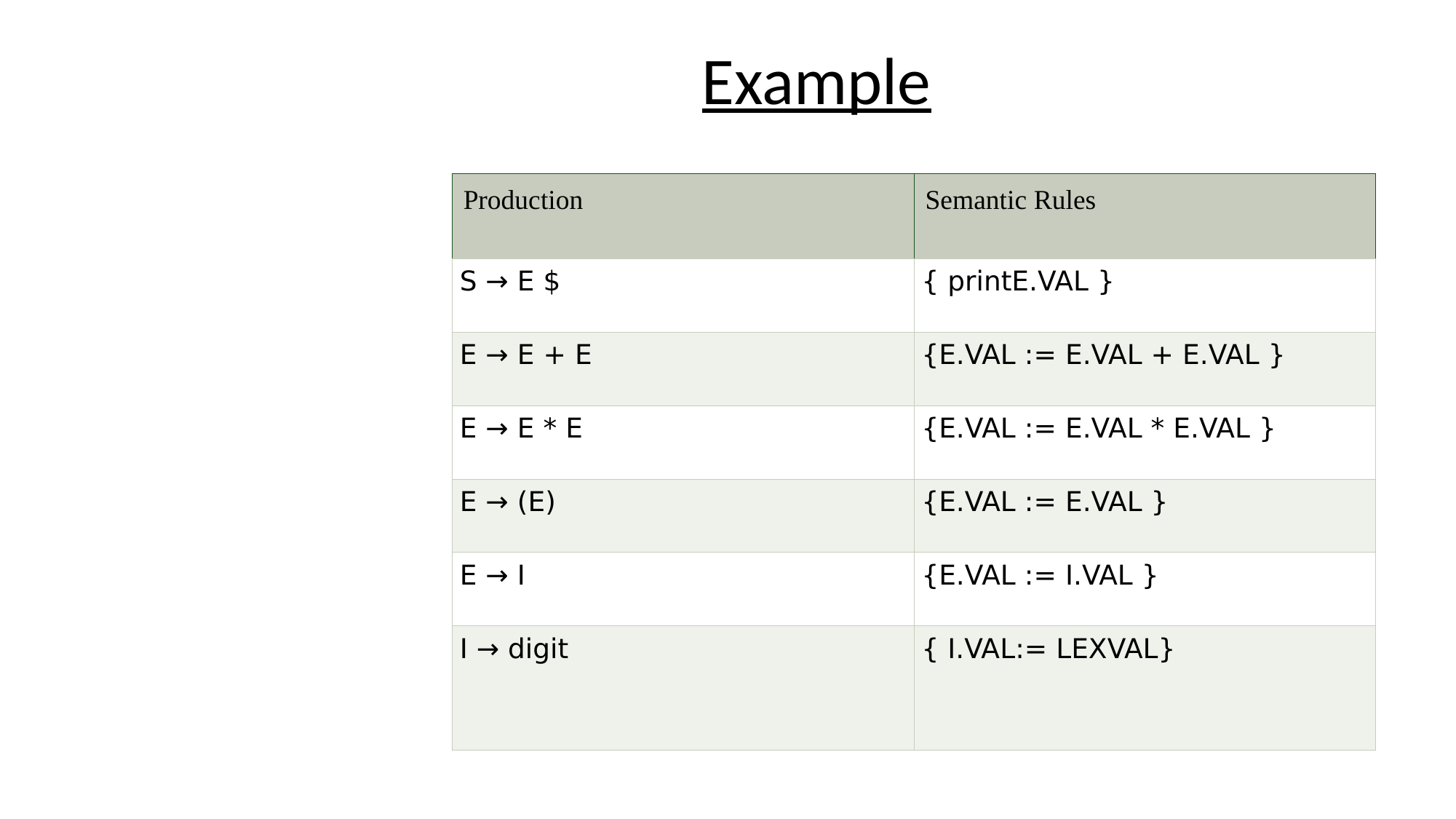

# Example
| Production | Semantic Rules |
| --- | --- |
| S → E $ | { printE.VAL } |
| E → E + E | {E.VAL := E.VAL + E.VAL } |
| E → E \* E | {E.VAL := E.VAL \* E.VAL } |
| E → (E) | {E.VAL := E.VAL } |
| E → I | {E.VAL := I.VAL } |
| I → digit | { I.VAL:= LEXVAL} |